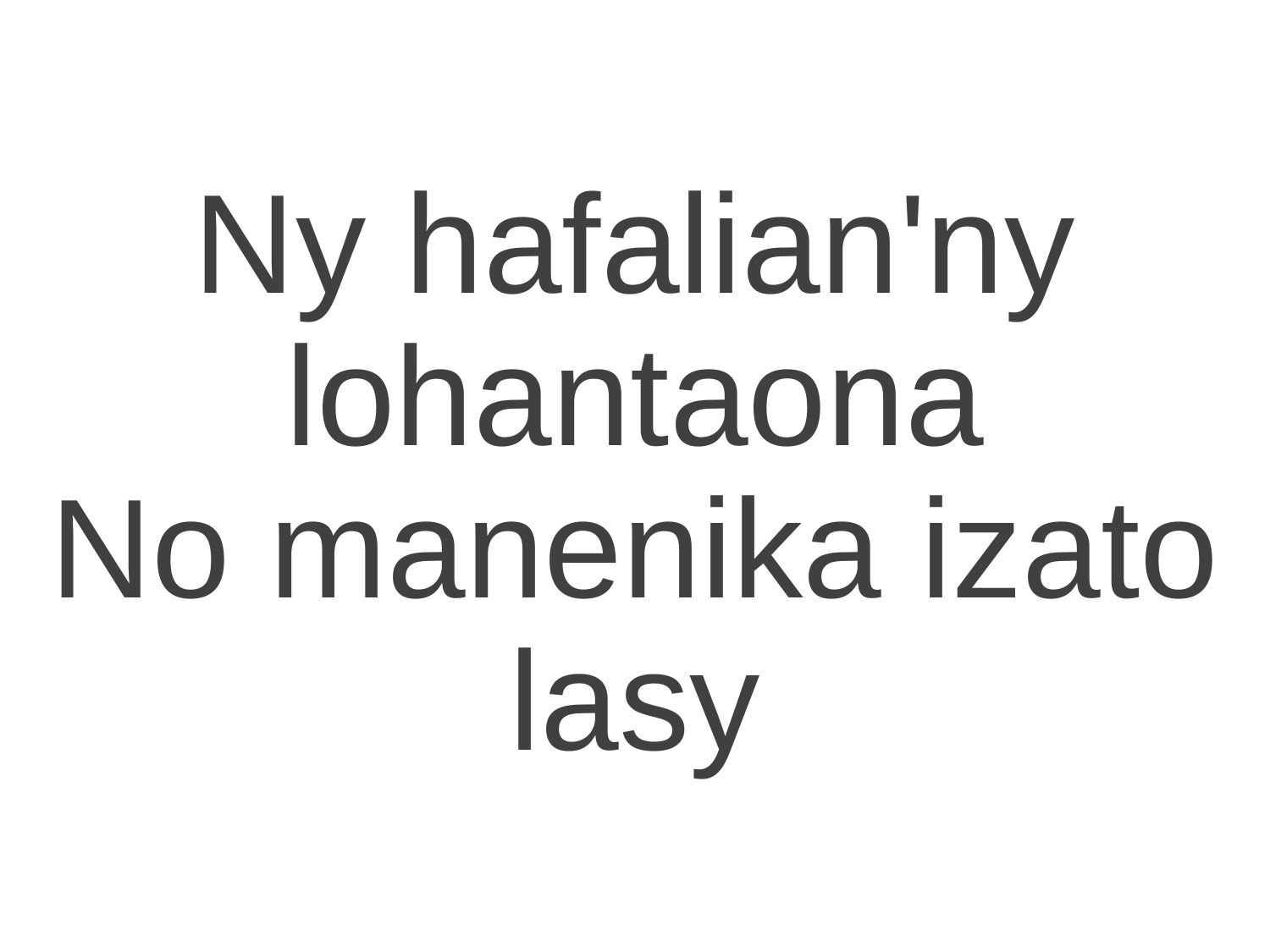

Ny hafalian'ny lohantaona
No manenika izato lasy